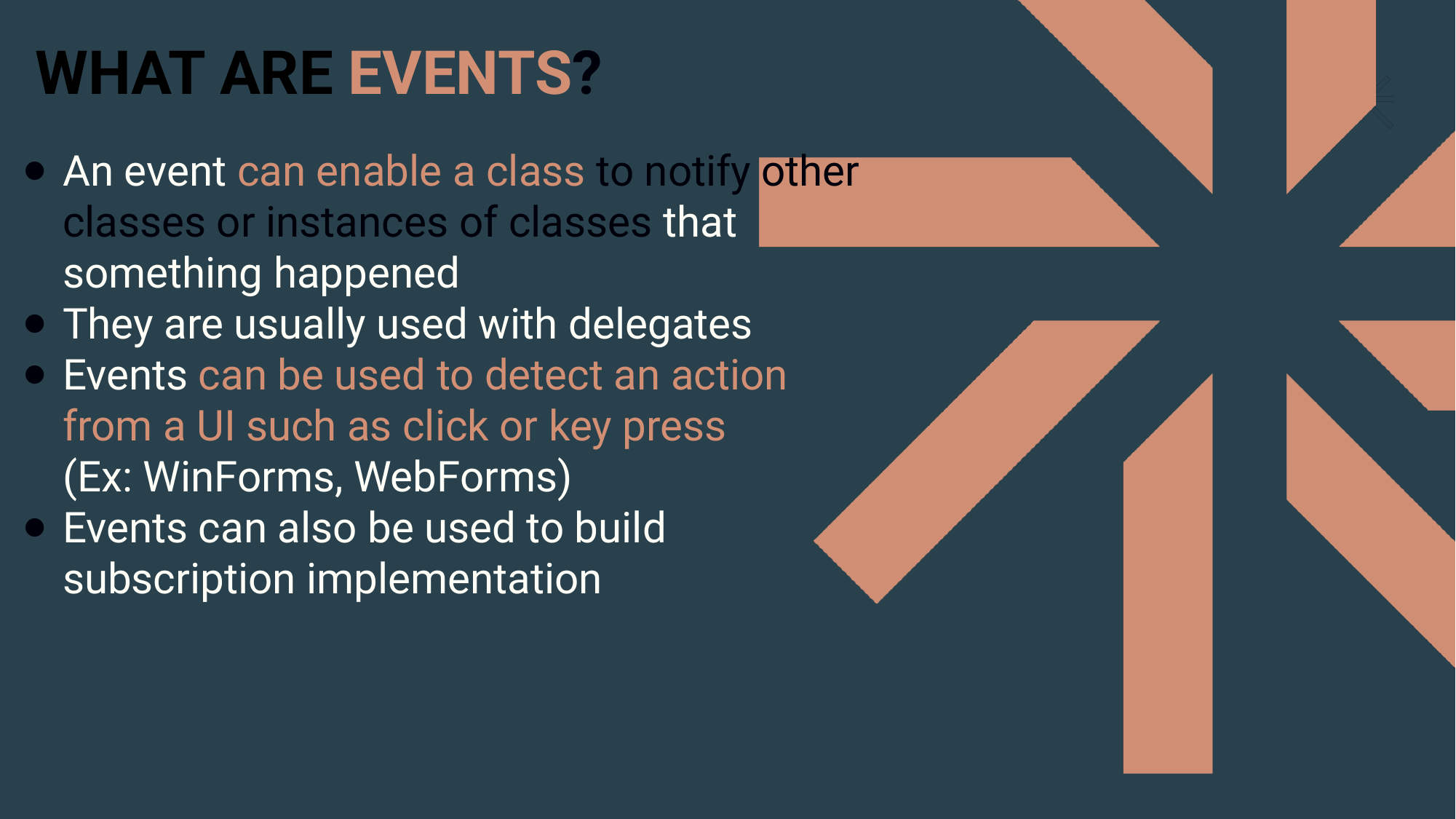

WHAT ARE EVENTS?
An event can enable a class to notify other classes or instances of classes that something happened
They are usually used with delegates
Events can be used to detect an action from a UI such as click or key press
(Ex: WinForms, WebForms)
Events can also be used to build subscription implementation